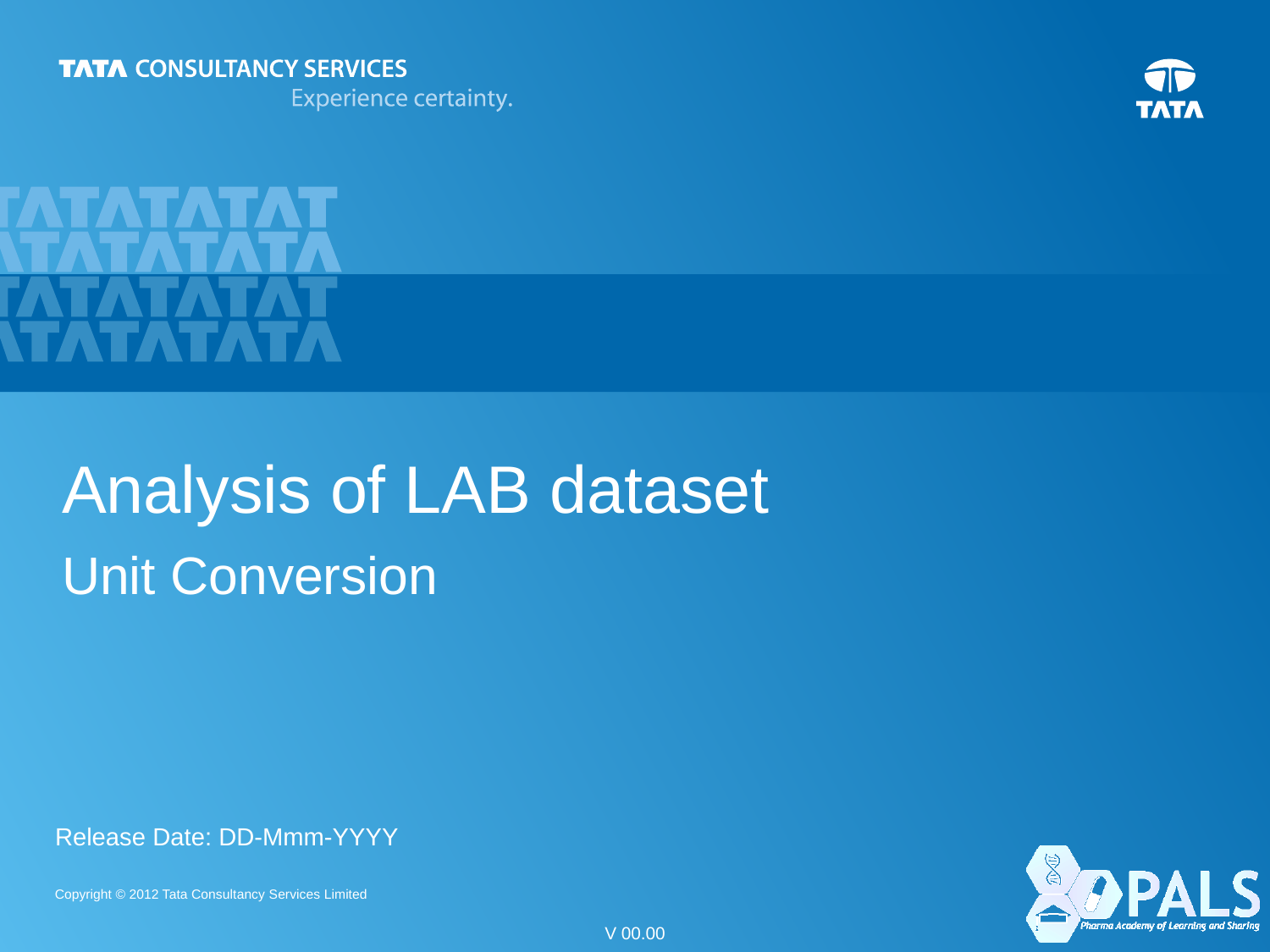

# Analysis of LAB dataset
Unit Conversion
Release Date: DD-Mmm-YYYY